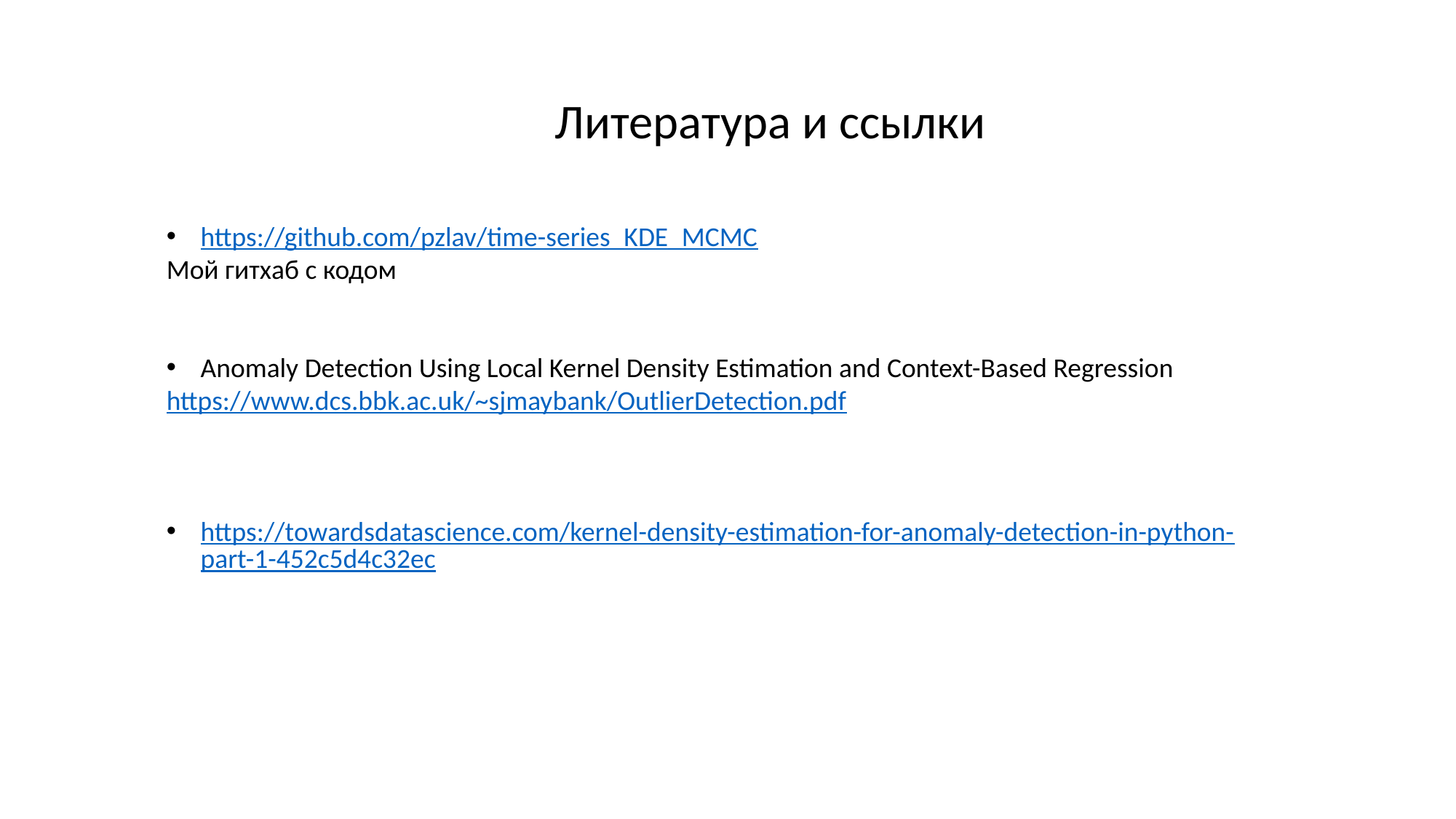

Литература и ссылки
https://github.com/pzlav/time-series_KDE_MCMC
Мой гитхаб с кодом

Anomaly Detection Using Local Kernel Density Estimation and Context-Based Regression
https://www.dcs.bbk.ac.uk/~sjmaybank/OutlierDetection.pdf

https://towardsdatascience.com/kernel-density-estimation-for-anomaly-detection-in-python-part-1-452c5d4c32ec